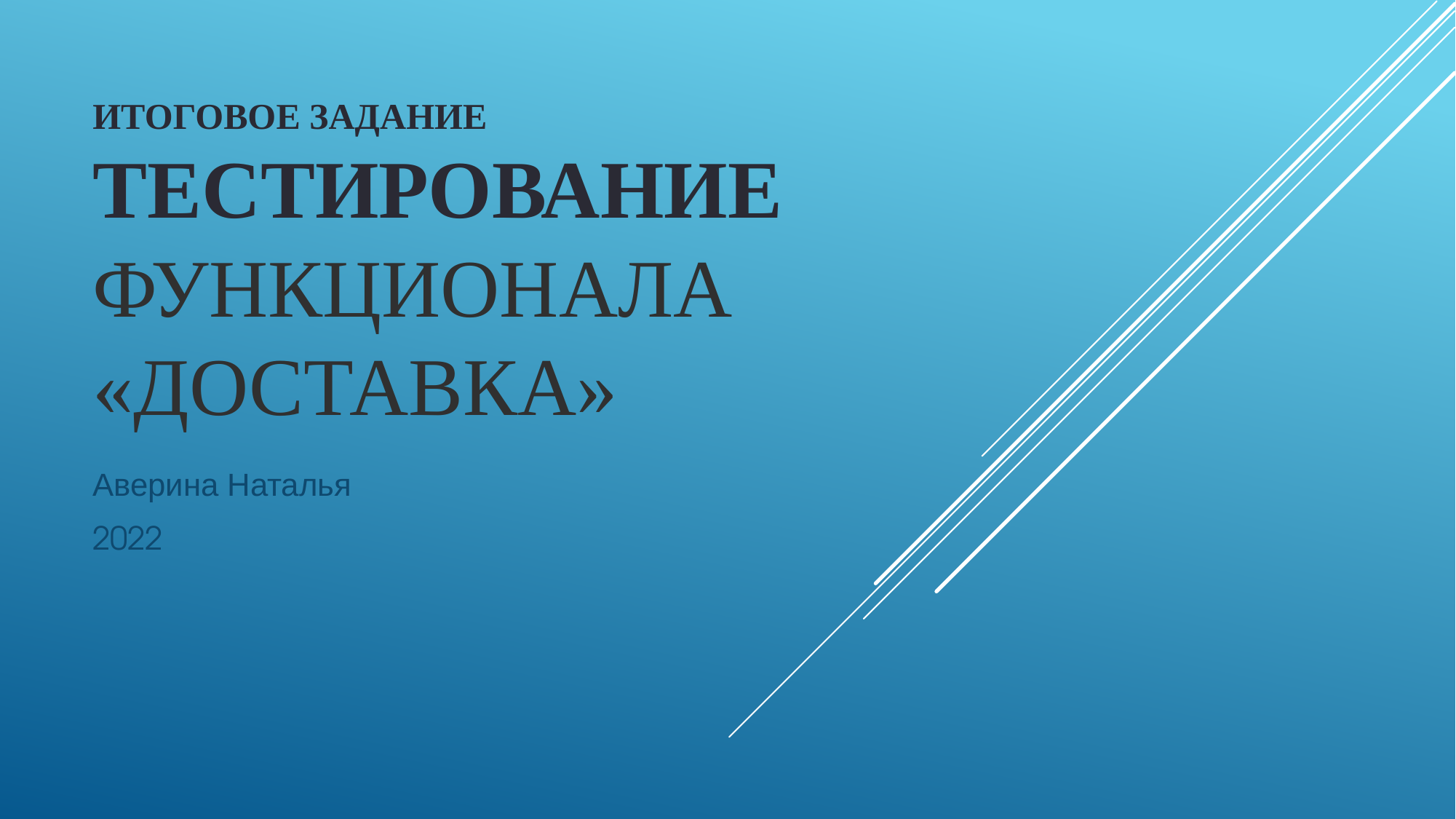

# Итоговое задание Тестирование функционала «Доставка»
Аверина Наталья
2022